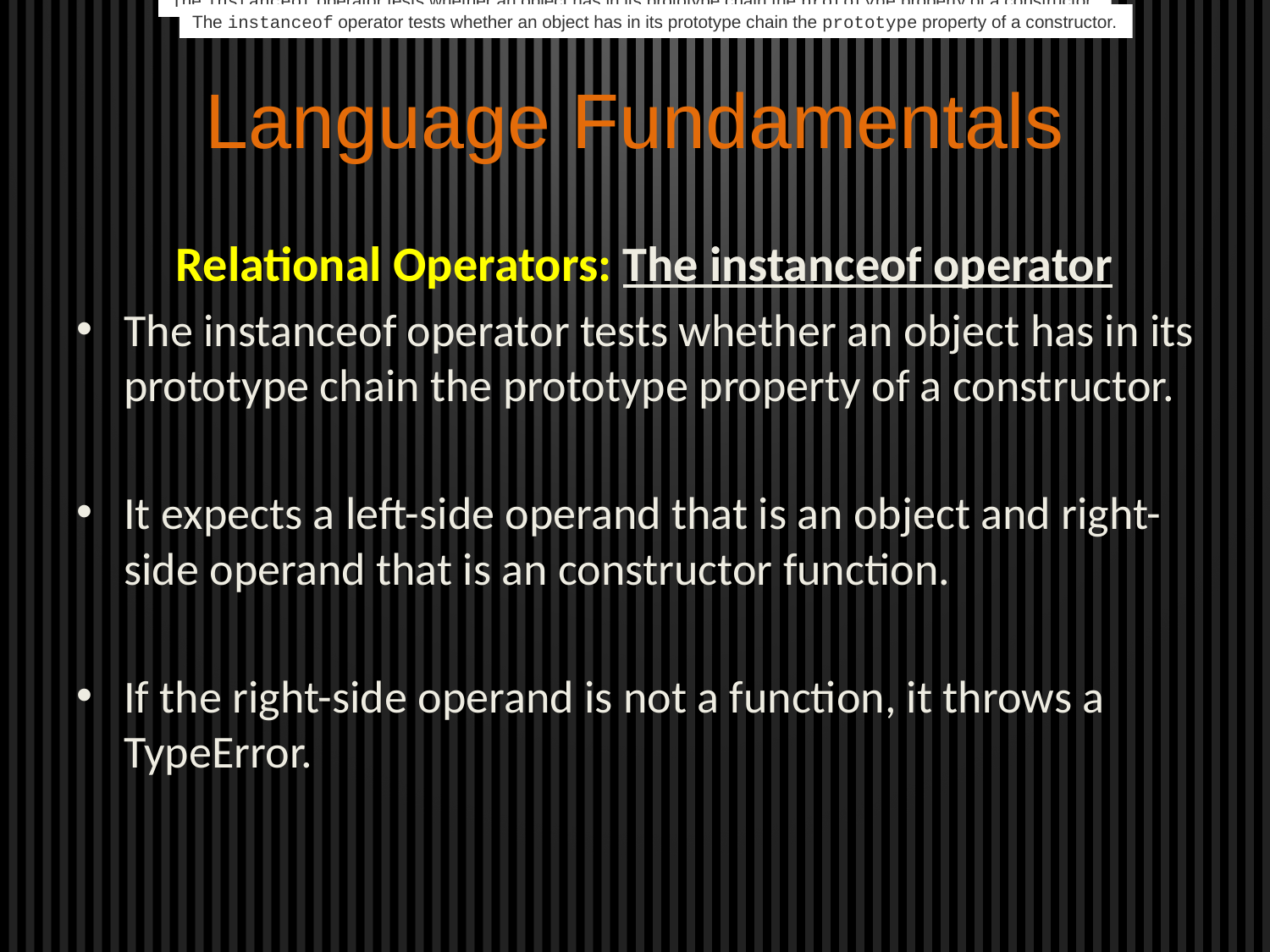

Language Fundamentals
The instanceof operator tests whether an object has in its prototype chain the prototype property of a constructor.
The instanceof operator tests whether an object has in its prototype chain the prototype property of a constructor.
Relational Operators: The instanceof operator
The instanceof operator tests whether an object has in its prototype chain the prototype property of a constructor.

It expects a left-side operand that is an object and right-side operand that is an constructor function.

If the right-side operand is not a function, it throws a TypeError.